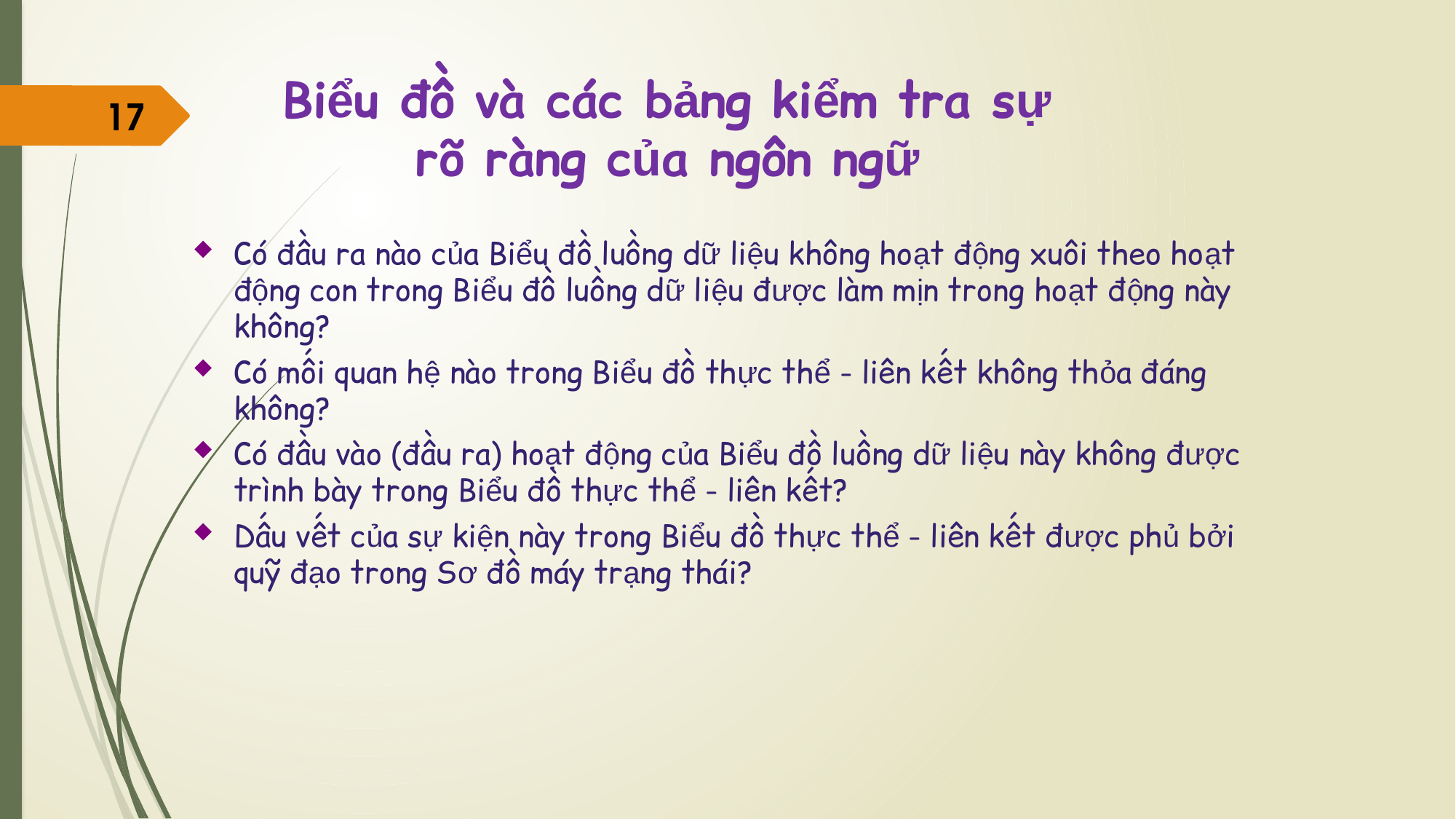

# Biểu đồ và các bảng kiểm tra sự rõ ràng của ngôn ngữ
17
Có đầu ra nào của Biểu đồ luồng dữ liệu không hoạt động xuôi theo hoạt động con trong Biểu đồ luồng dữ liệu được làm mịn trong hoạt động này không?
Có mối quan hệ nào trong Biểu đồ thực thể - liên kết không thỏa đáng không?
Có đầu vào (đầu ra) hoạt động của Biểu đồ luồng dữ liệu này không được trình bày trong Biểu đồ thực thể - liên kết?
Dấu vết của sự kiện này trong Biểu đồ thực thể - liên kết được phủ bởi quỹ đạo trong Sơ đồ máy trạng thái?